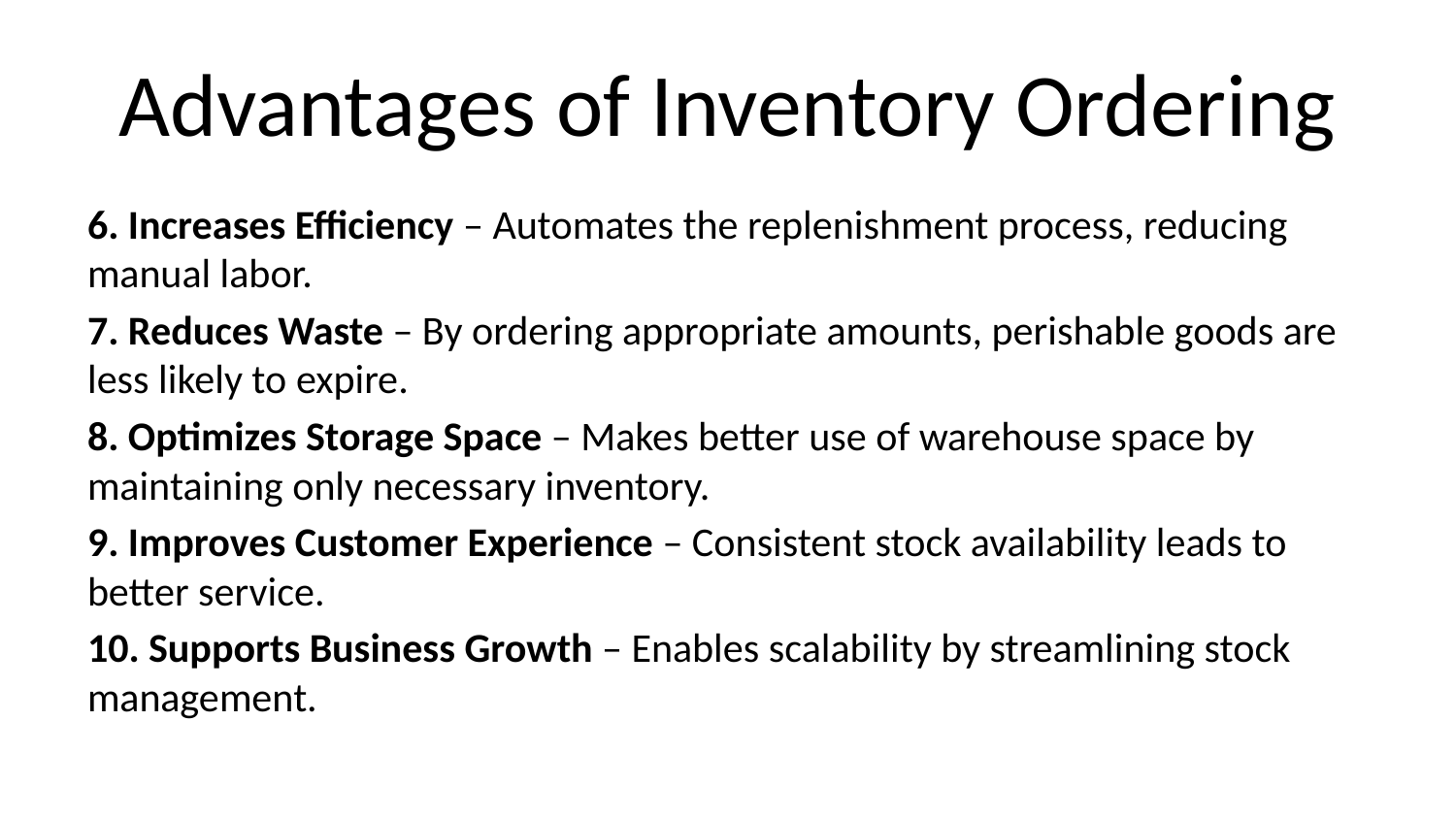

# Advantages of Inventory Ordering
6. Increases Efficiency – Automates the replenishment process, reducing manual labor.
7. Reduces Waste – By ordering appropriate amounts, perishable goods are less likely to expire.
8. Optimizes Storage Space – Makes better use of warehouse space by maintaining only necessary inventory.
9. Improves Customer Experience – Consistent stock availability leads to better service.
10. Supports Business Growth – Enables scalability by streamlining stock management.